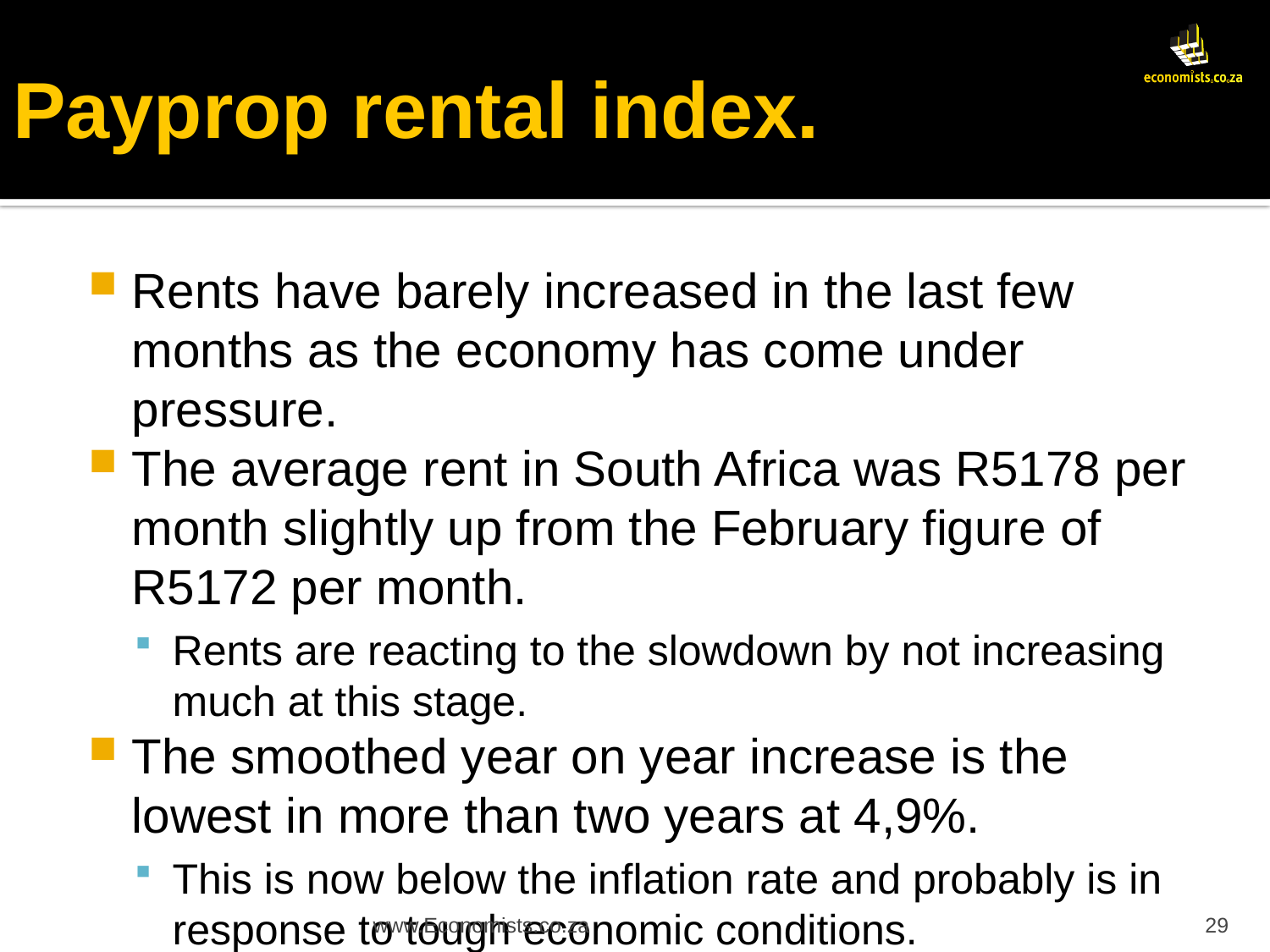

# Payprop rental index.
Rents have barely increased in the last few months as the economy has come under pressure.
The average rent in South Africa was R5178 per month slightly up from the February figure of R5172 per month.
Rents are reacting to the slowdown by not increasing much at this stage.
The smoothed year on year increase is the lowest in more than two years at 4,9%.
This is now below the inflation rate and probably is in response to tough economic conditions.
www.Economists.co.za
29